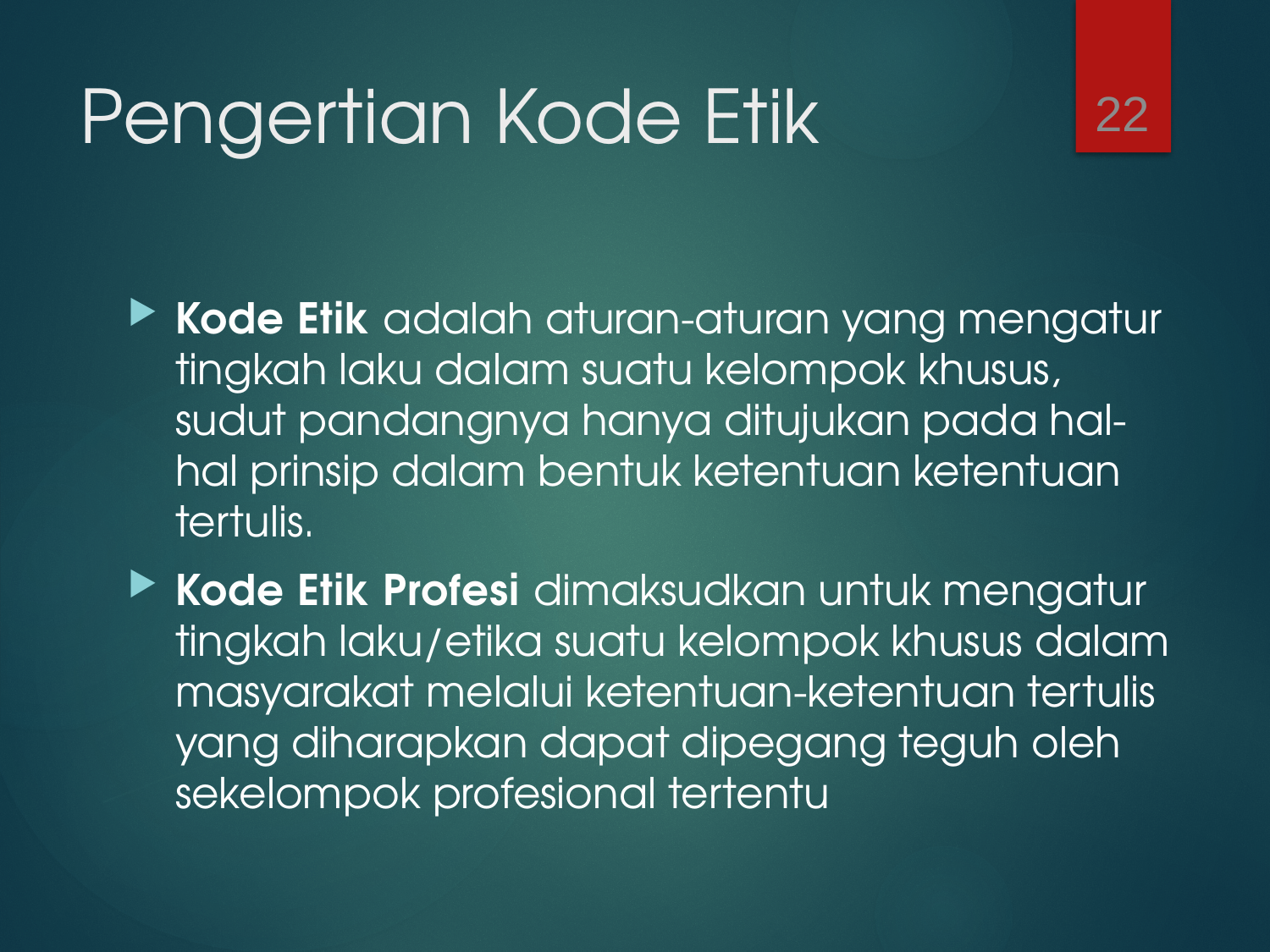

22
# Pengertian Kode Etik
Kode Etik adalah aturan-aturan yang mengatur tingkah laku dalam suatu kelompok khusus, sudut pandangnya hanya ditujukan pada hal-hal prinsip dalam bentuk ketentuan ketentuan tertulis.
Kode Etik Profesi dimaksudkan untuk mengatur tingkah laku/etika suatu kelompok khusus dalam masyarakat melalui ketentuan-ketentuan tertulis yang diharapkan dapat dipegang teguh oleh sekelompok profesional tertentu